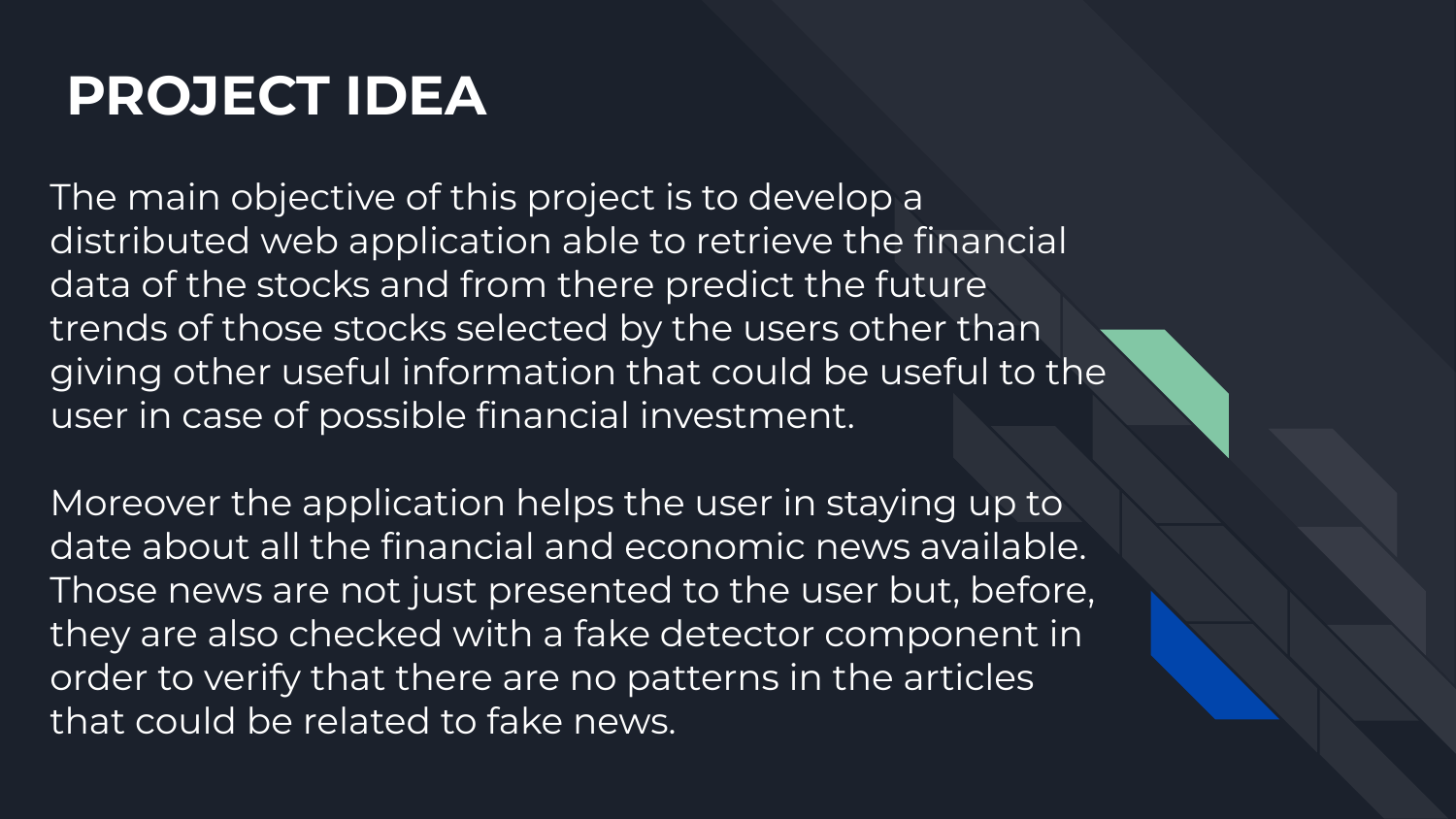

PROJECT IDEA
The main objective of this project is to develop a distributed web application able to retrieve the financial data of the stocks and from there predict the future trends of those stocks selected by the users other than giving other useful information that could be useful to the user in case of possible financial investment.

Moreover the application helps the user in staying up to date about all the financial and economic news available. Those news are not just presented to the user but, before, they are also checked with a fake detector component in order to verify that there are no patterns in the articles that could be related to fake news.